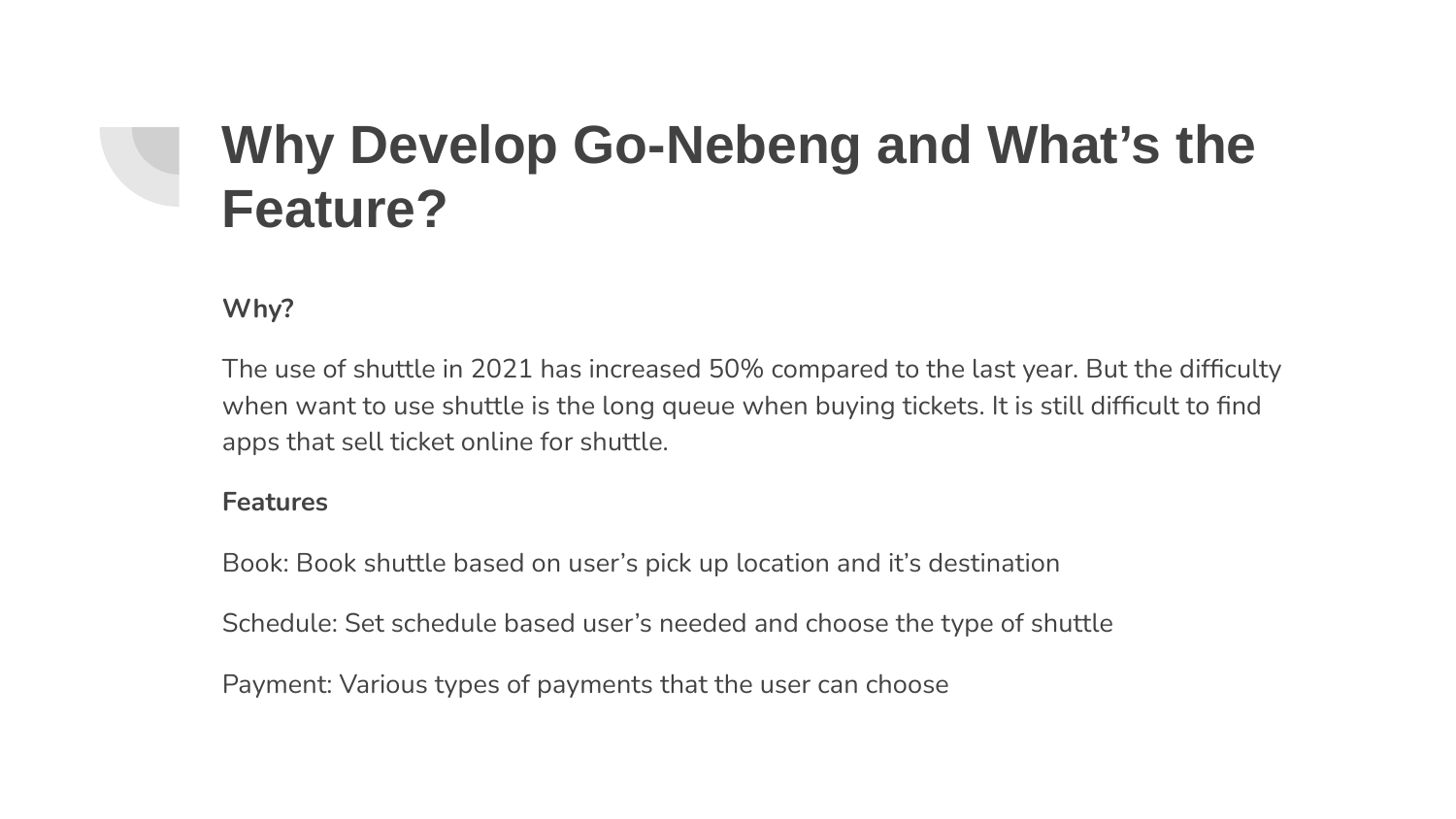

# Why Develop Go-Nebeng and What’s the Feature?
Why?
The use of shuttle in 2021 has increased 50% compared to the last year. But the difficulty when want to use shuttle is the long queue when buying tickets. It is still difficult to find apps that sell ticket online for shuttle.
Features
Book: Book shuttle based on user’s pick up location and it’s destination
Schedule: Set schedule based user’s needed and choose the type of shuttle
Payment: Various types of payments that the user can choose